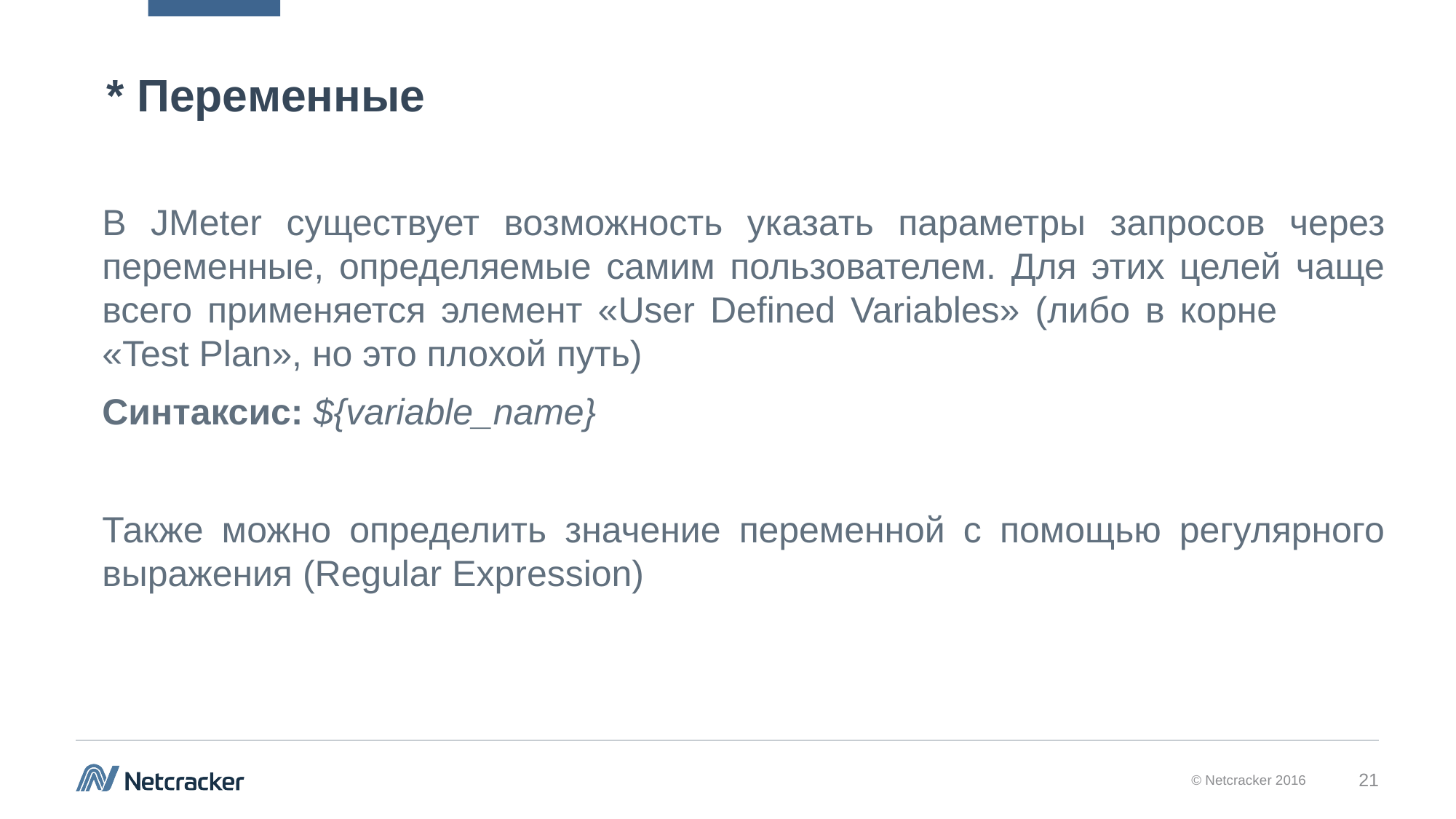

# * Переменные

В JMeter существует возможность указать параметры запросов через переменные, определяемые самим пользователем. Для этих целей чаще всего применяется элемент «User Defined Variables» (либо в корне        «Test Plan», но это плохой путь)
Синтаксис: ${variable_name}

Также можно определить значение переменной с помощью регулярного выражения (Regular Expression)